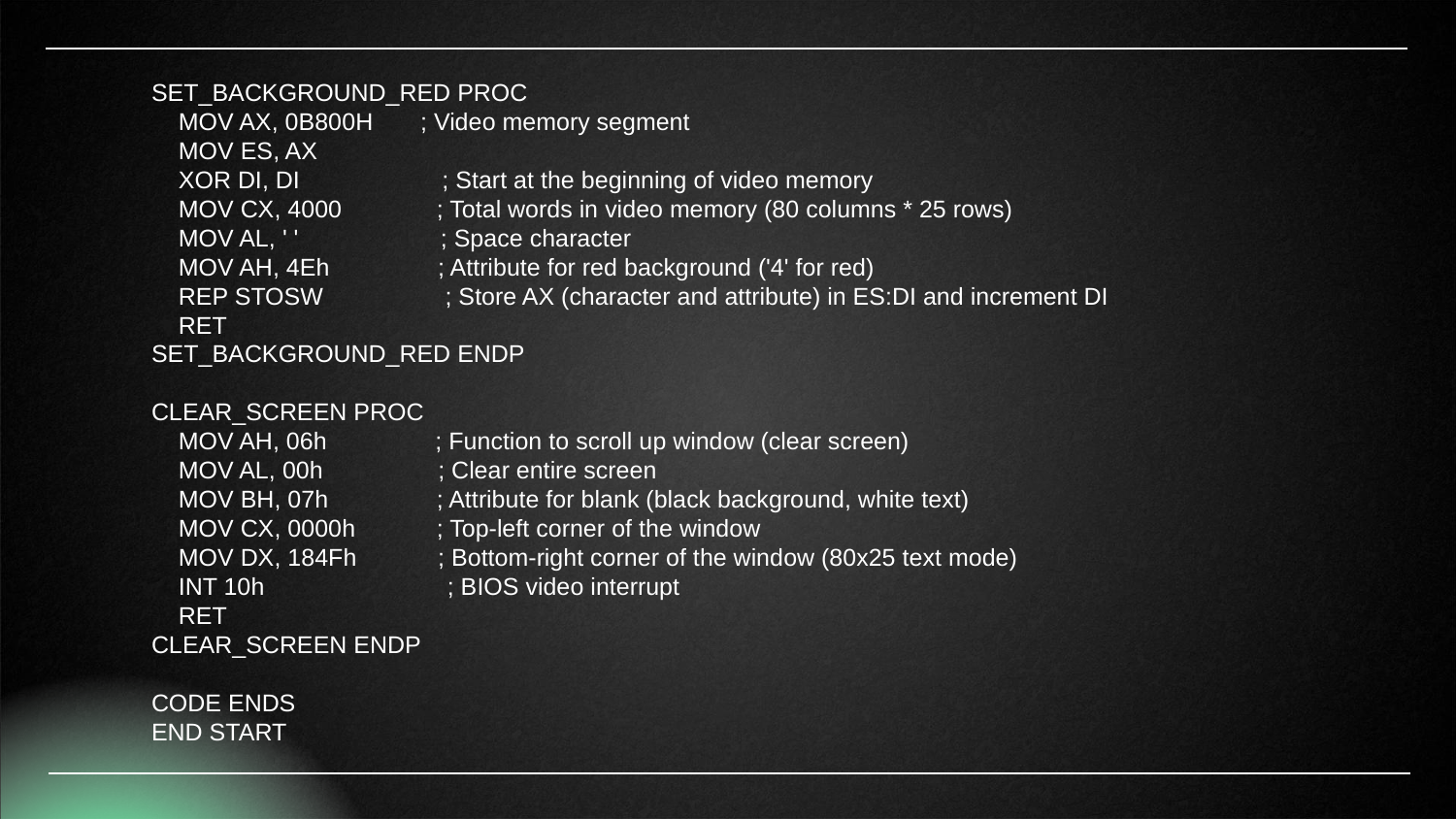

SET_BACKGROUND_RED PROC
    MOV AX, 0B800H       ; Video memory segment
    MOV ES, AX
    XOR DI, DI                     ; Start at the beginning of video memory
    MOV CX, 4000              ; Total words in video memory (80 columns * 25 rows)
    MOV AL, ' '                     ; Space character
    MOV AH, 4Eh                ; Attribute for red background ('4' for red)
    REP STOSW                  ; Store AX (character and attribute) in ES:DI and increment DI
    RET
SET_BACKGROUND_RED ENDP

CLEAR_SCREEN PROC
    MOV AH, 06h                ; Function to scroll up window (clear screen)
    MOV AL, 00h                 ; Clear entire screen
    MOV BH, 07h                ; Attribute for blank (black background, white text)
    MOV CX, 0000h            ; Top-left corner of the window
    MOV DX, 184Fh            ; Bottom-right corner of the window (80x25 text mode)
    INT 10h                           ; BIOS video interrupt
    RET
CLEAR_SCREEN ENDP

CODE ENDS
END START